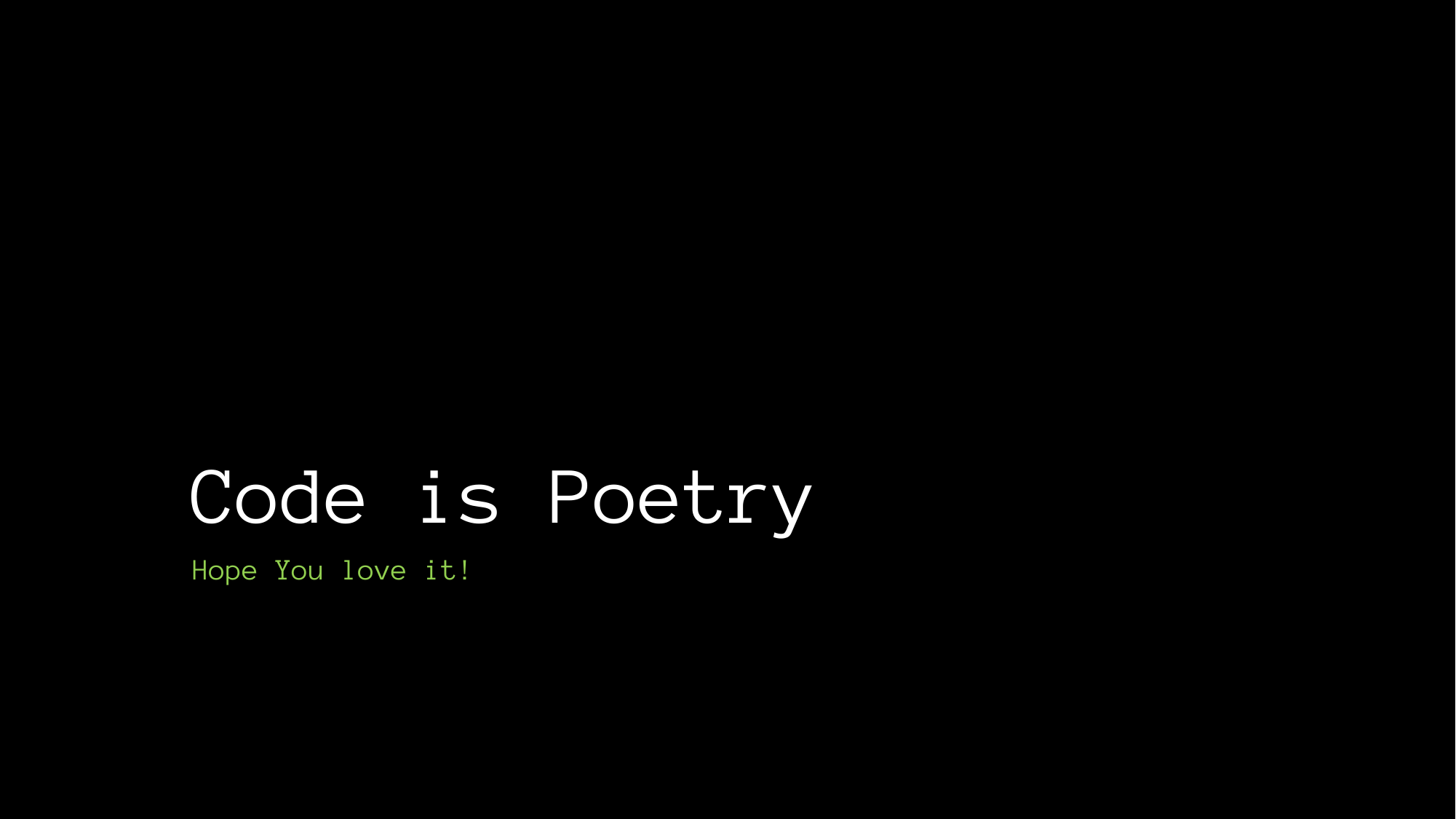

# Code is Poetry
Hope You love it!